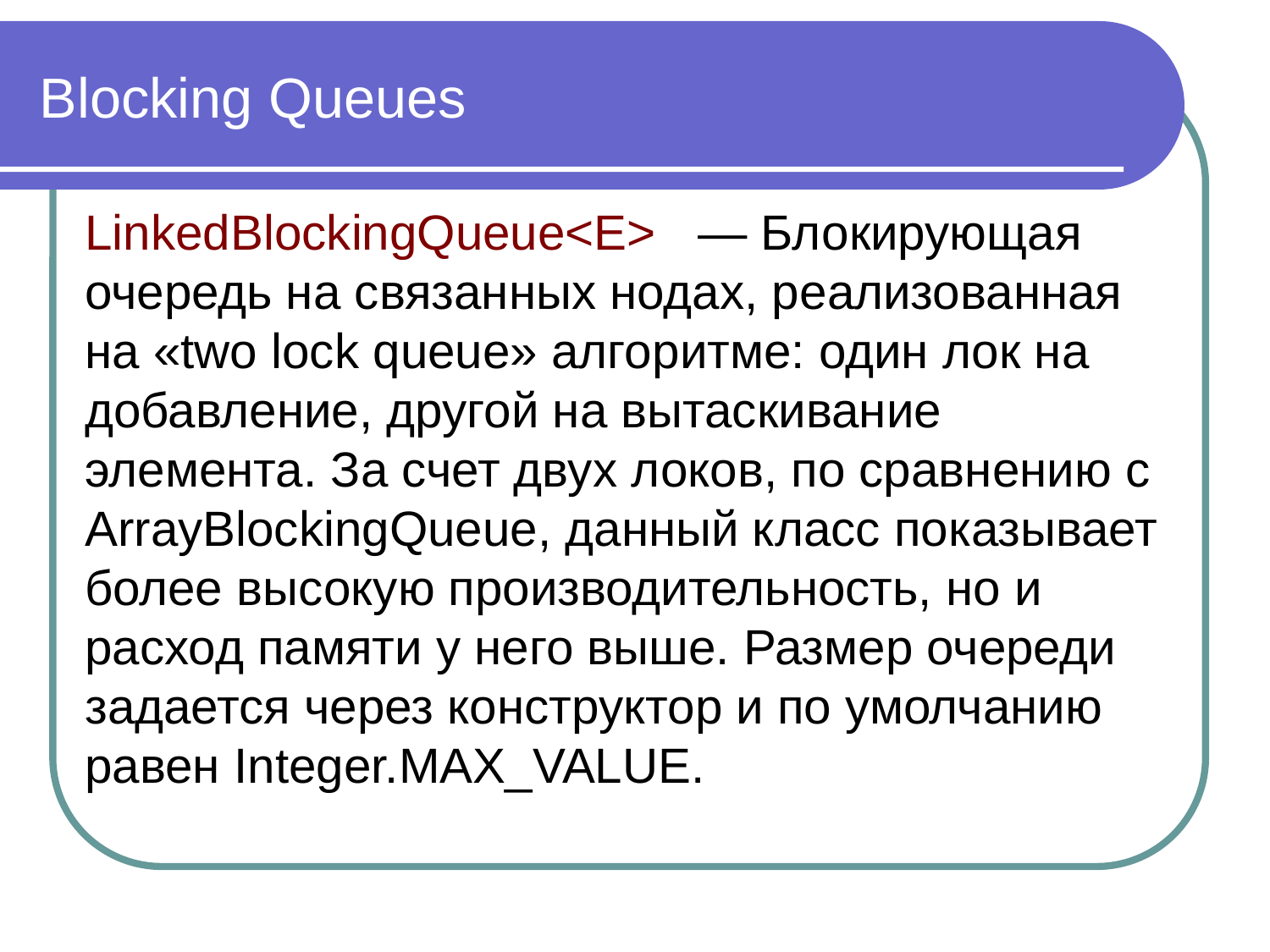

Blocking Queues
LinkedBlockingQueue<E>   — Блокирующая очередь на связанных нодах, реализованная на «two lock queue» алгоритме: один лок на добавление, другой на вытаскивание элемента. За счет двух локов, по сравнению с ArrayBlockingQueue, данный класс показывает более высокую производительность, но и расход памяти у него выше. Размер очереди задается через конструктор и по умолчанию равен Integer.MAX_VALUE.